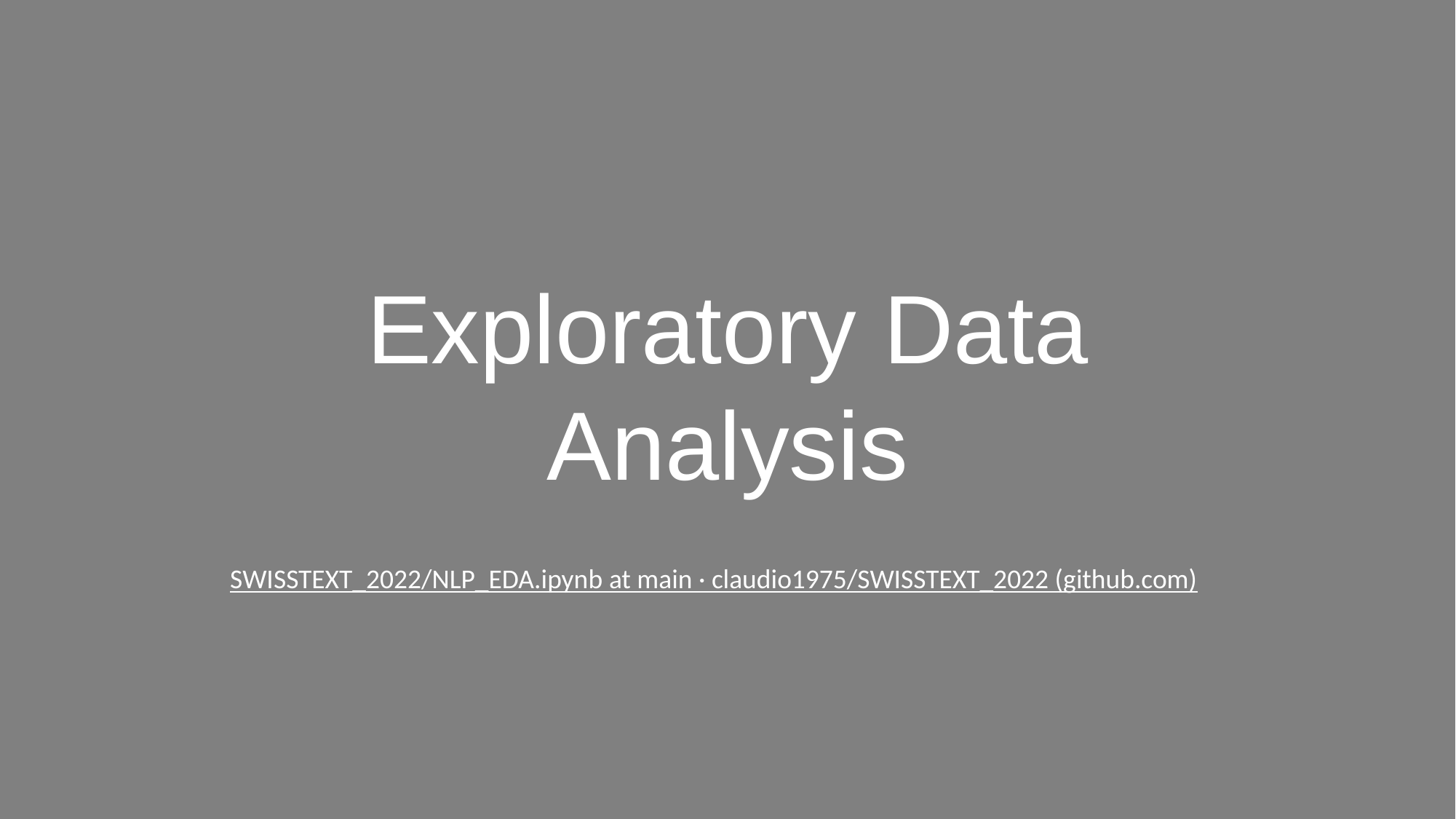

Exploratory Data Analysis
SWISSTEXT_2022/NLP_EDA.ipynb at main · claudio1975/SWISSTEXT_2022 (github.com)